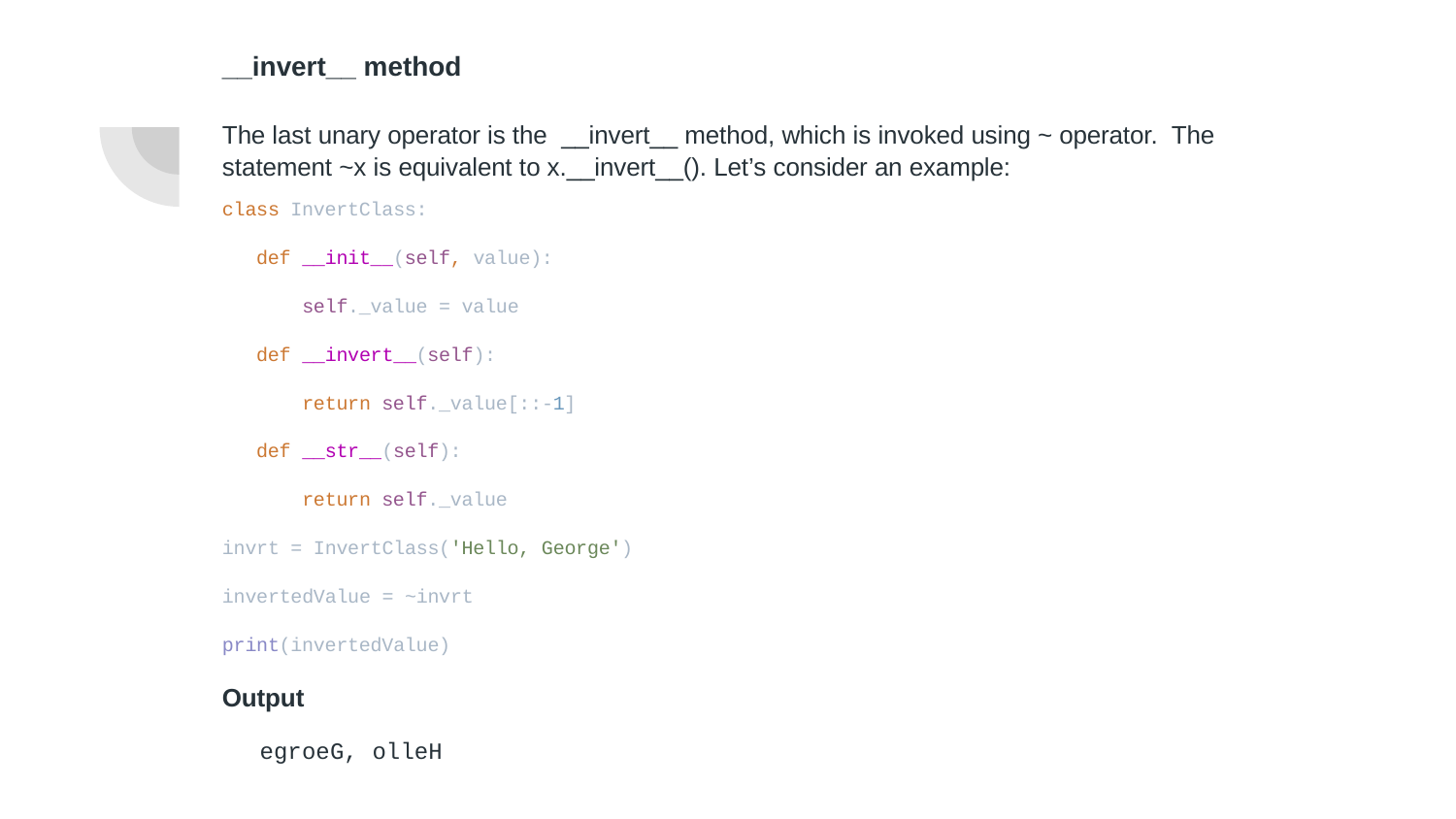

__invert__ method
The last unary operator is the  __invert__ method, which is invoked using ~ operator.  The statement ~x is equivalent to x.__invert__(). Let’s consider an example:
class InvertClass:
   def __init__(self, value):
       self._value = value
   def __invert__(self):
       return self._value[::-1]
   def __str__(self):
       return self._value
invrt = InvertClass('Hello, George')
invertedValue = ~invrt
print(invertedValue)
Output
egroeG, olleH